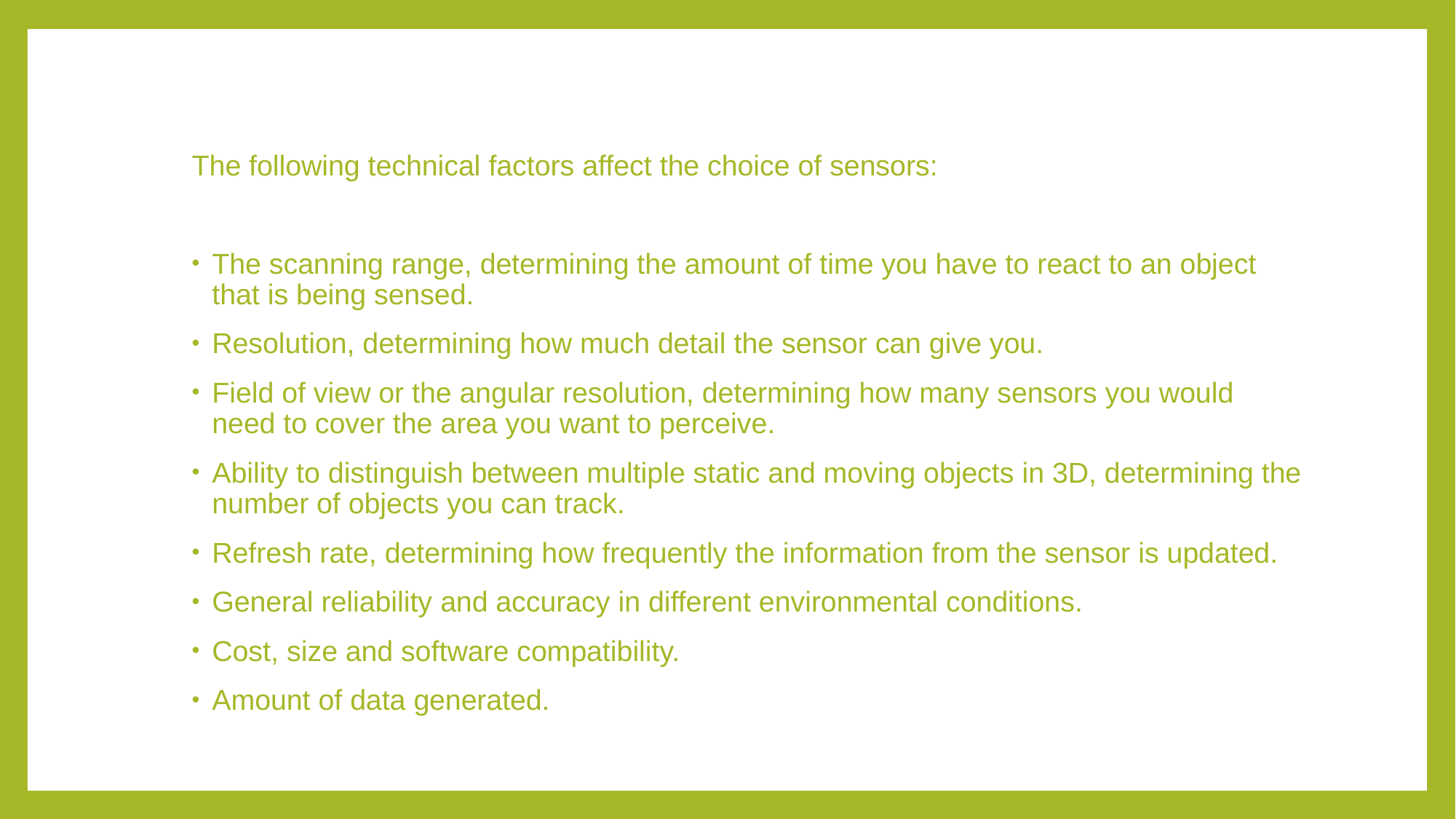

The following technical factors affect the choice of sensors:

The scanning range, determining the amount of time you have to react to an object that is being sensed.
Resolution, determining how much detail the sensor can give you.
Field of view or the angular resolution, determining how many sensors you would need to cover the area you want to perceive.
Ability to distinguish between multiple static and moving objects in 3D, determining the number of objects you can track.
Refresh rate, determining how frequently the information from the sensor is updated.
General reliability and accuracy in different environmental conditions.
Cost, size and software compatibility.
Amount of data generated.